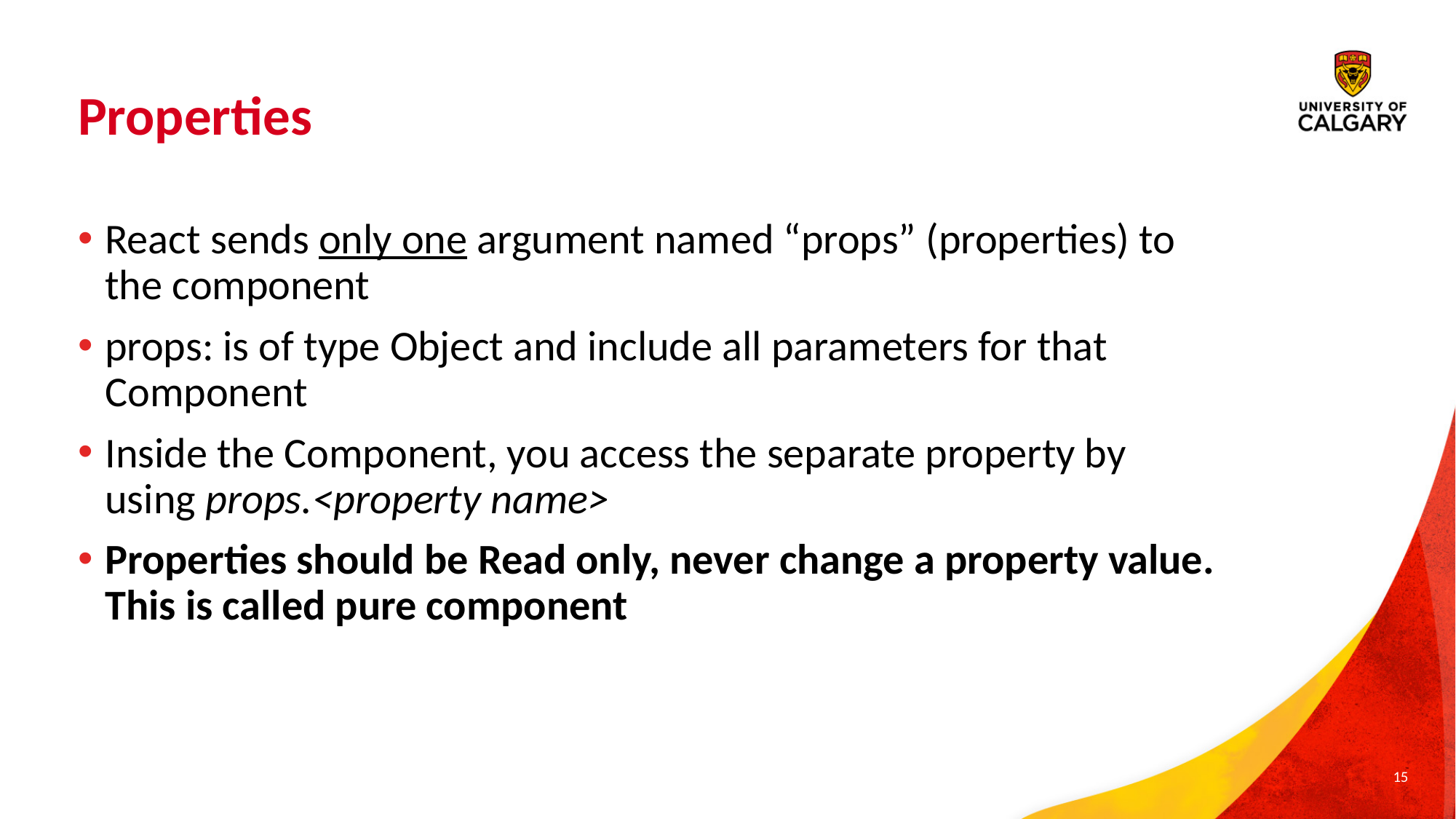

# Properties
React sends only one argument named “props” (properties) to the component
props: is of type Object and include all parameters for that Component
Inside the Component, you access the separate property by using props.<property name>
Properties should be Read only, never change a property value. This is called pure component
15